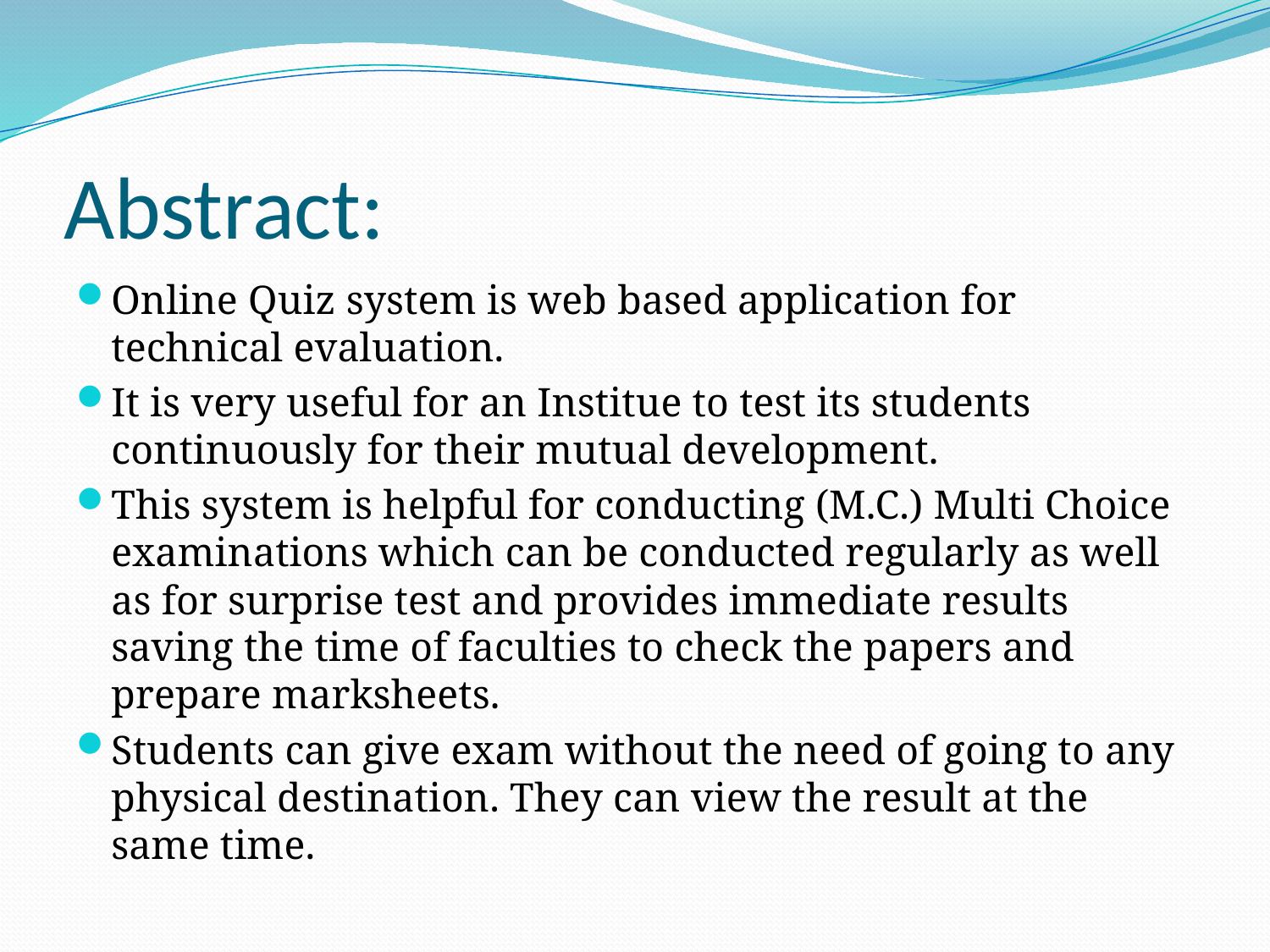

# Abstract:
Online Quiz system is web based application for technical evaluation.
It is very useful for an Institue to test its students continuously for their mutual development.
This system is helpful for conducting (M.C.) Multi Choice examinations which can be conducted regularly as well as for surprise test and provides immediate results saving the time of faculties to check the papers and prepare marksheets.
Students can give exam without the need of going to any physical destination. They can view the result at the same time.